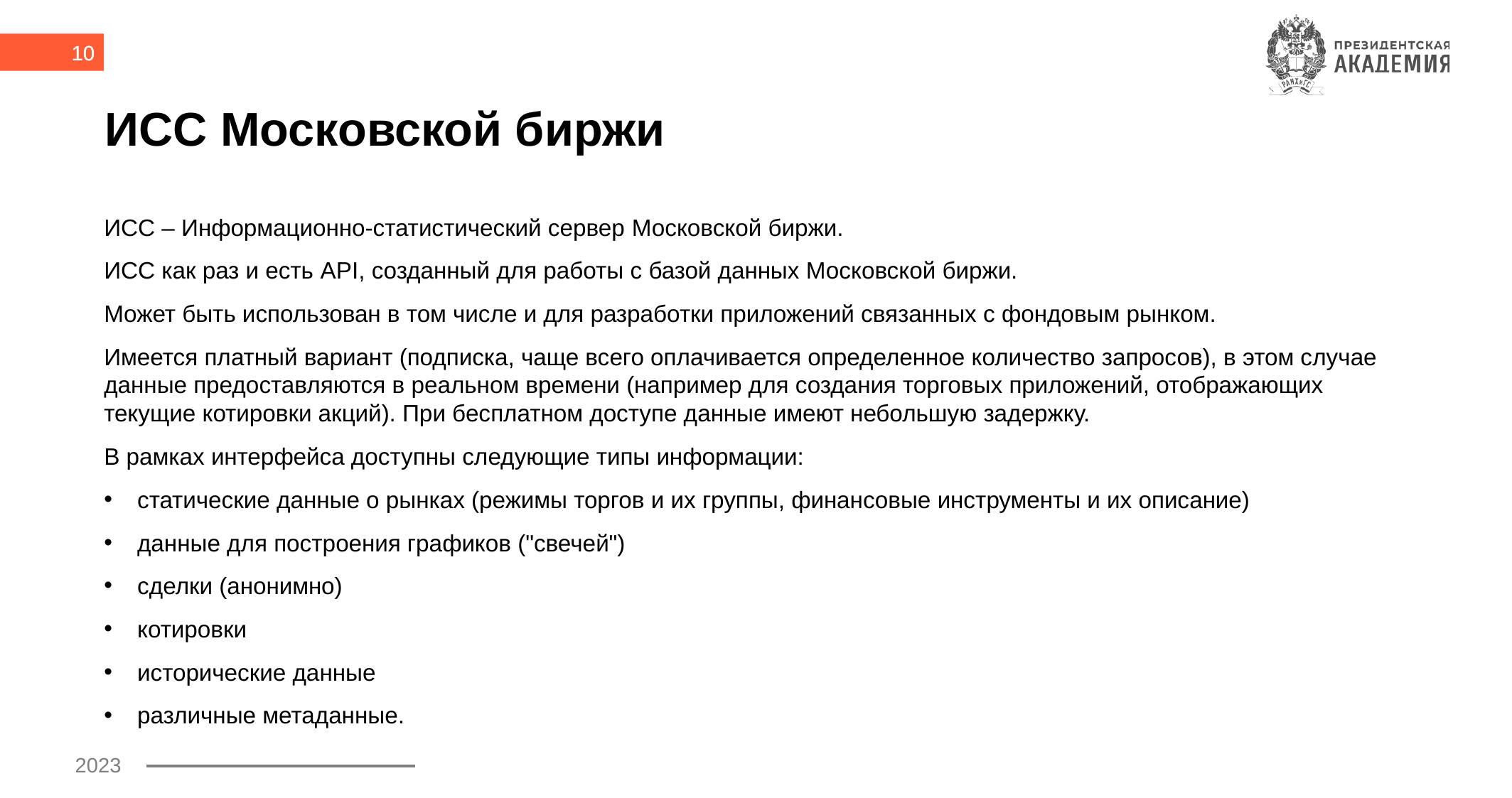

10
# ИСС Московской биржи
ИСС – Информационно-статистический сервер Московской биржи.
ИСС как раз и есть API, созданный для работы с базой данных Московской биржи.
Может быть использован в том числе и для разработки приложений связанных с фондовым рынком.
Имеется платный вариант (подписка, чаще всего оплачивается определенное количество запросов), в этом случае данные предоставляются в реальном времени (например для создания торговых приложений, отображающих текущие котировки акций). При бесплатном доступе данные имеют небольшую задержку.
В рамках интерфейса доступны следующие типы информации:
статические данные о рынках (режимы торгов и их группы, финансовые инструменты и их описание)
данные для построения графиков ("свечей")
сделки (анонимно)
котировки
исторические данные
различные метаданные.